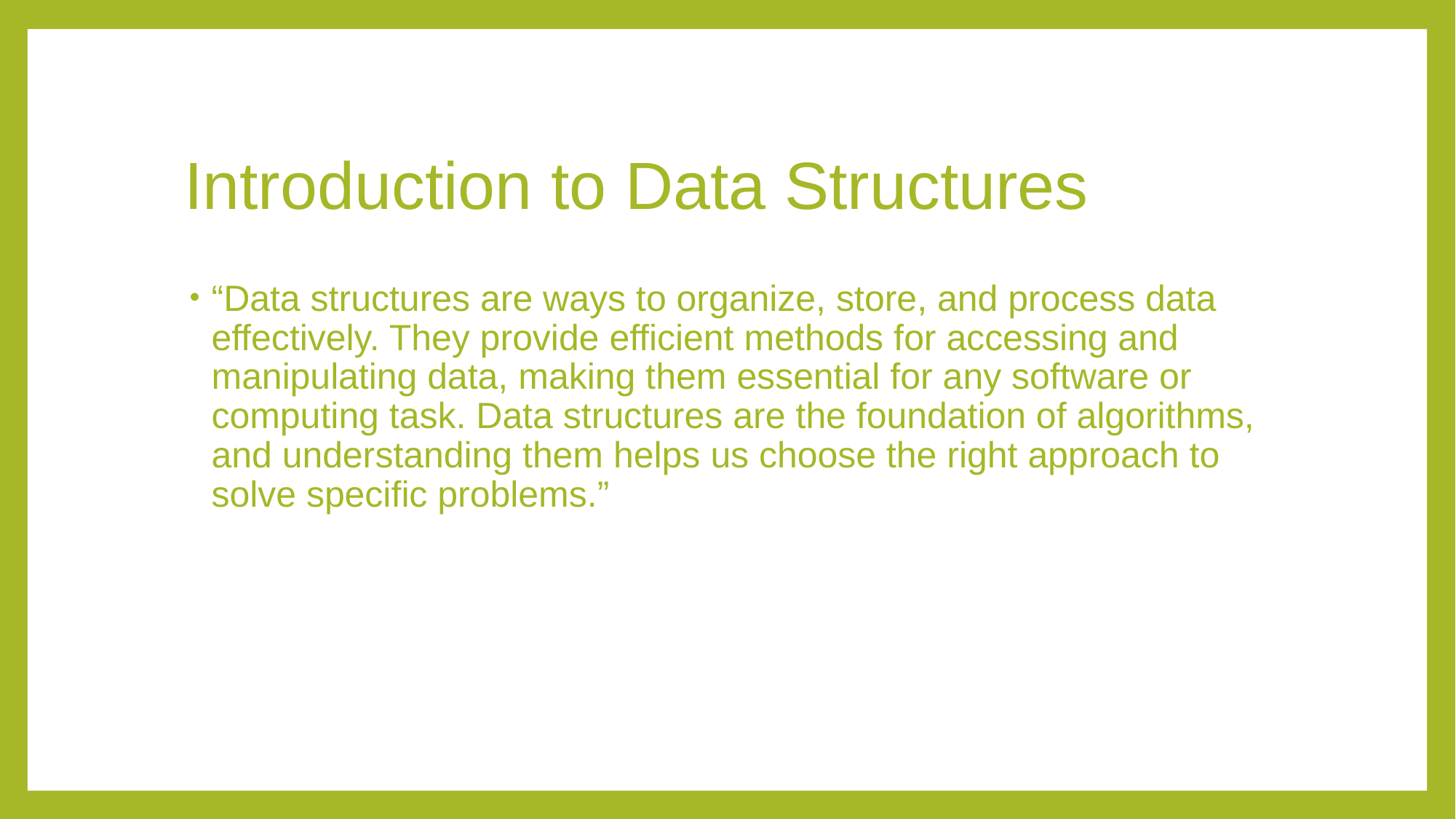

# Introduction to Data Structures
“Data structures are ways to organize, store, and process data effectively. They provide efficient methods for accessing and manipulating data, making them essential for any software or computing task. Data structures are the foundation of algorithms, and understanding them helps us choose the right approach to solve specific problems.”